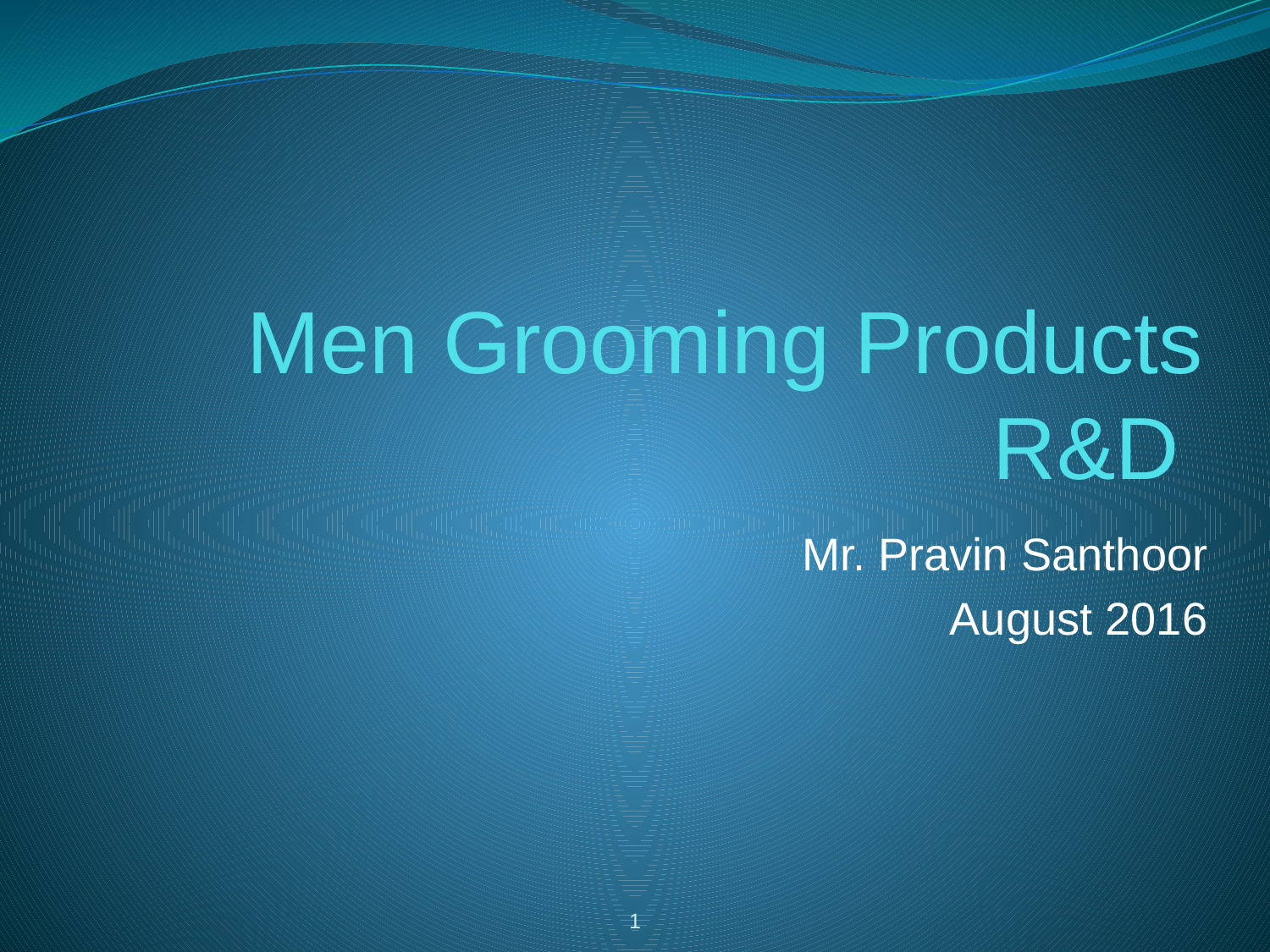

# Men Grooming Products R&D
Mr. Pravin Santhoor
August 2016
1